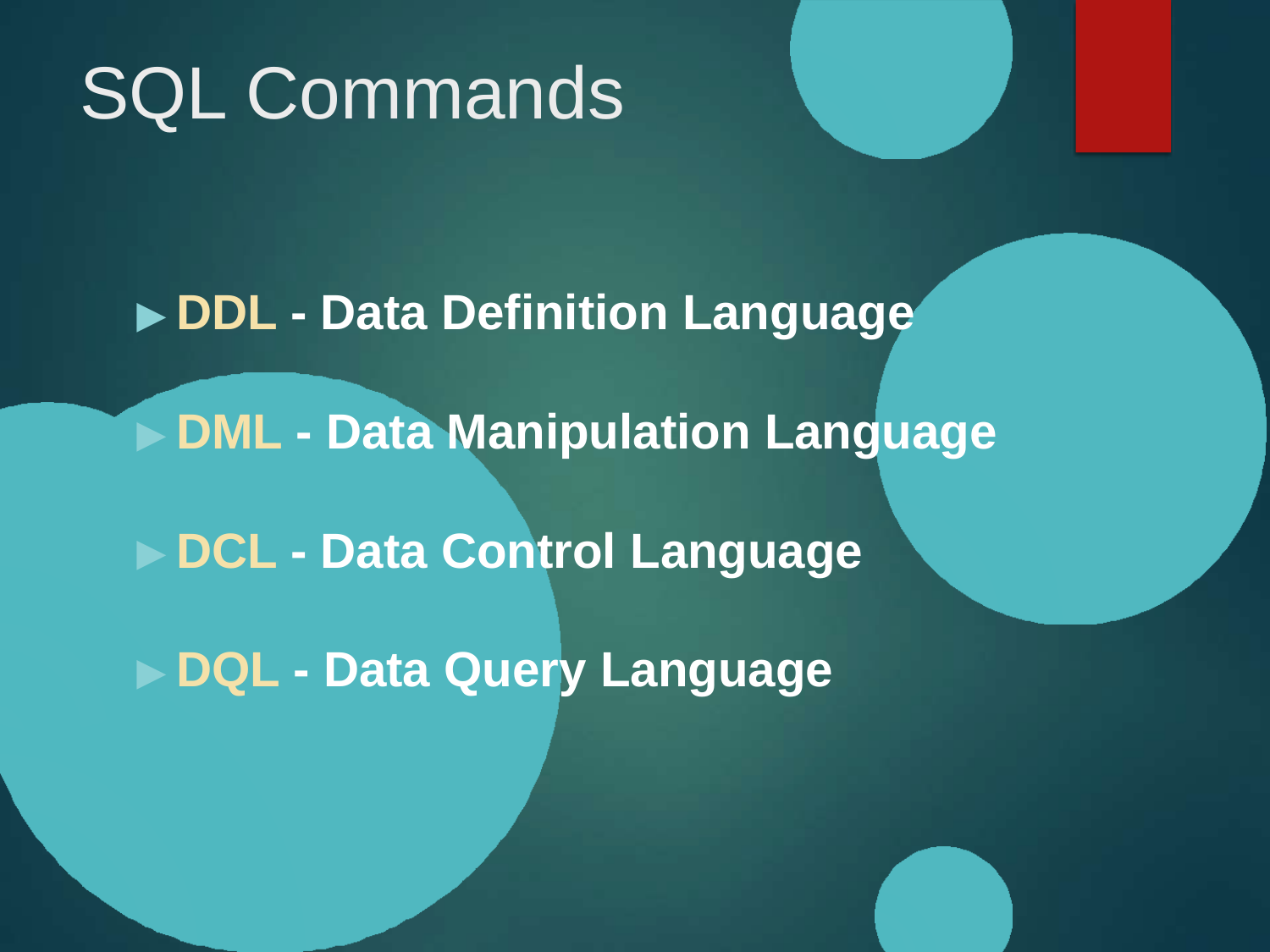

# SQL Commands
DDL - Data Definition Language
DML - Data Manipulation Language
DCL - Data Control Language
DQL - Data Query Language